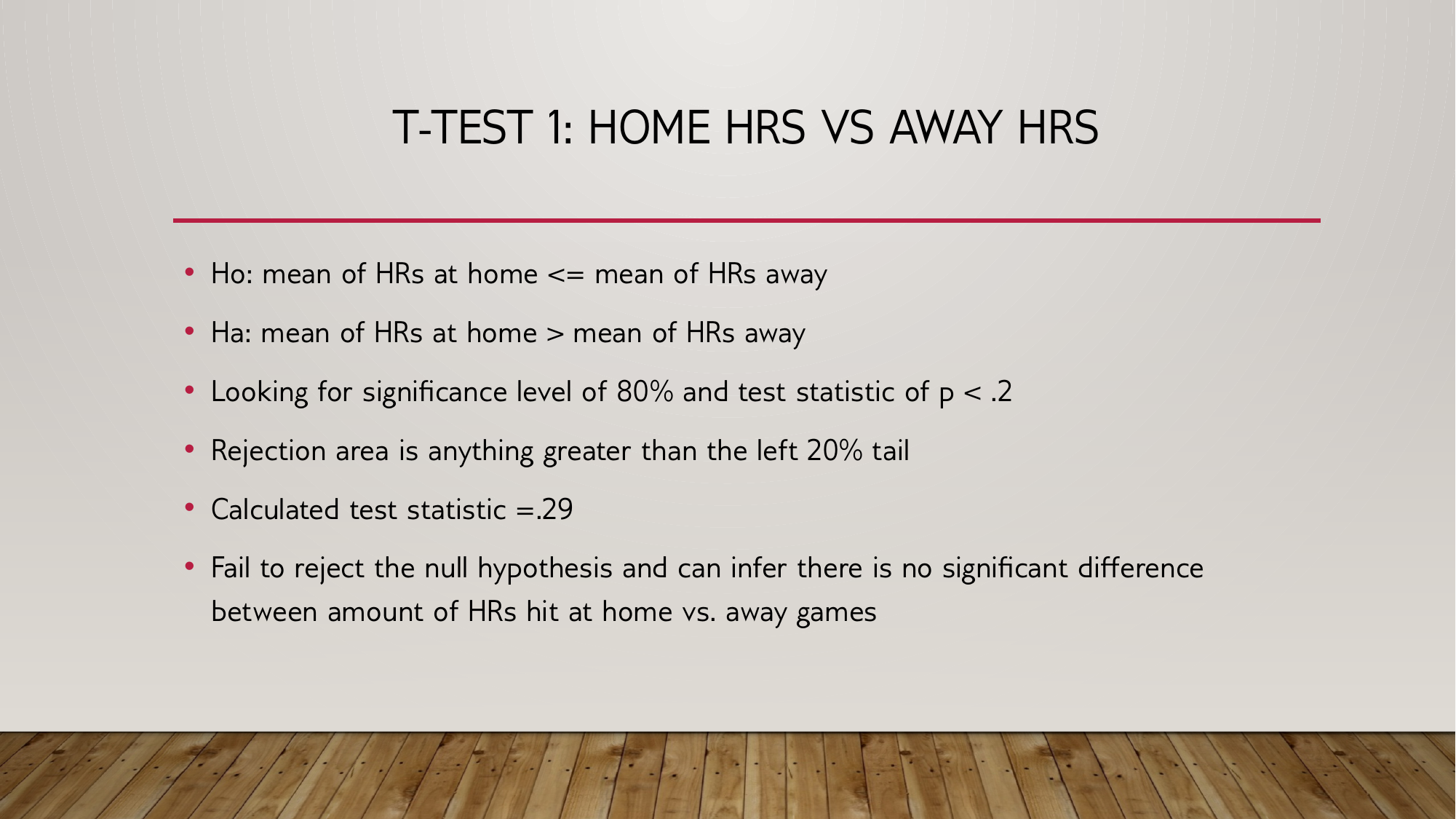

# T-Test 1: Home HRs vs Away HRs
Ho: mean of HRs at home <= mean of HRs away
Ha: mean of HRs at home > mean of HRs away
Looking for significance level of 80% and test statistic of p < .2
Rejection area is anything greater than the left 20% tail
Calculated test statistic =.29
Fail to reject the null hypothesis and can infer there is no significant difference between amount of HRs hit at home vs. away games